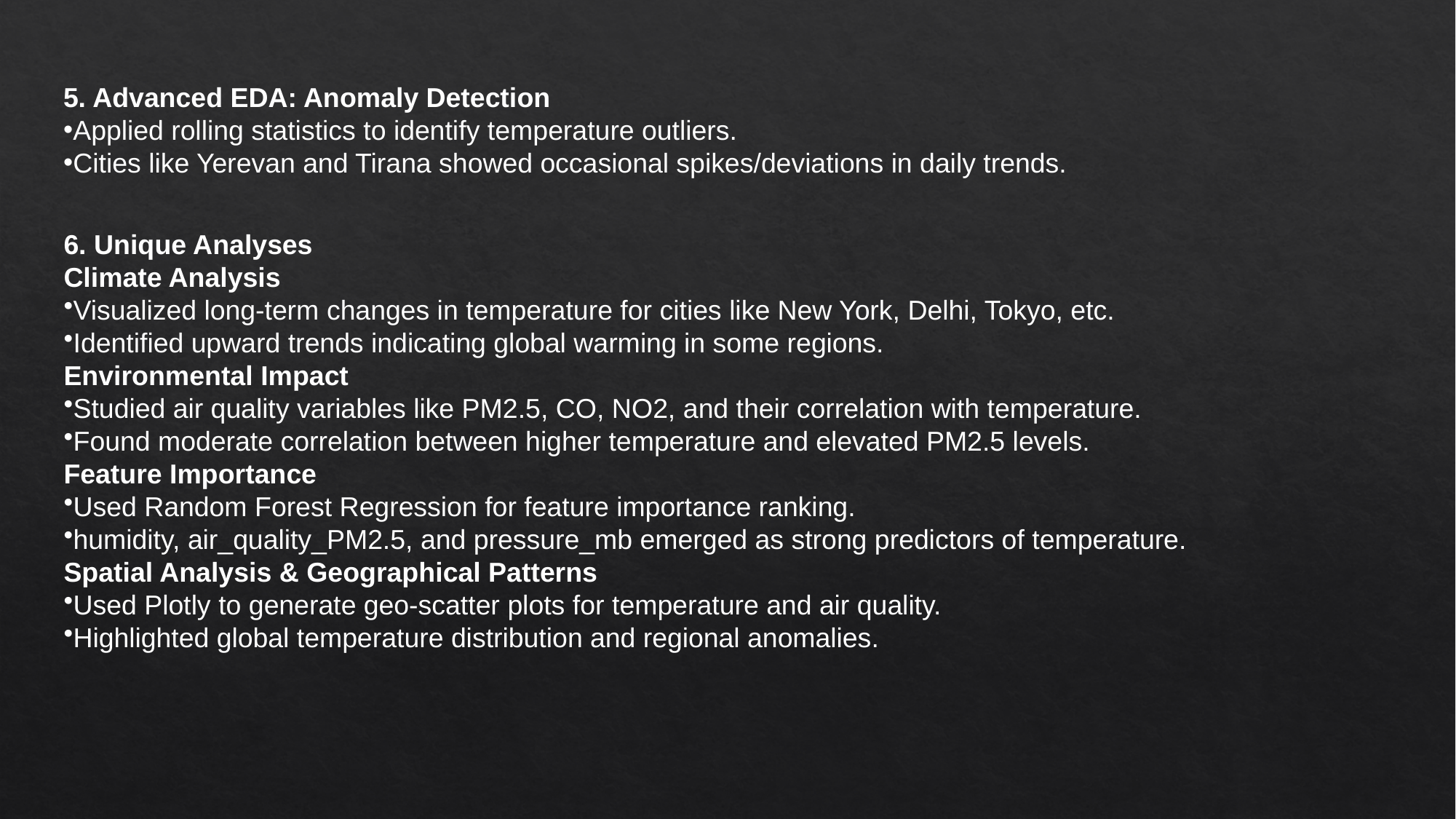

5. Advanced EDA: Anomaly Detection
Applied rolling statistics to identify temperature outliers.
Cities like Yerevan and Tirana showed occasional spikes/deviations in daily trends.
6. Unique Analyses
Climate Analysis
Visualized long-term changes in temperature for cities like New York, Delhi, Tokyo, etc.
Identified upward trends indicating global warming in some regions.
Environmental Impact
Studied air quality variables like PM2.5, CO, NO2, and their correlation with temperature.
Found moderate correlation between higher temperature and elevated PM2.5 levels.
Feature Importance
Used Random Forest Regression for feature importance ranking.
humidity, air_quality_PM2.5, and pressure_mb emerged as strong predictors of temperature.
Spatial Analysis & Geographical Patterns
Used Plotly to generate geo-scatter plots for temperature and air quality.
Highlighted global temperature distribution and regional anomalies.